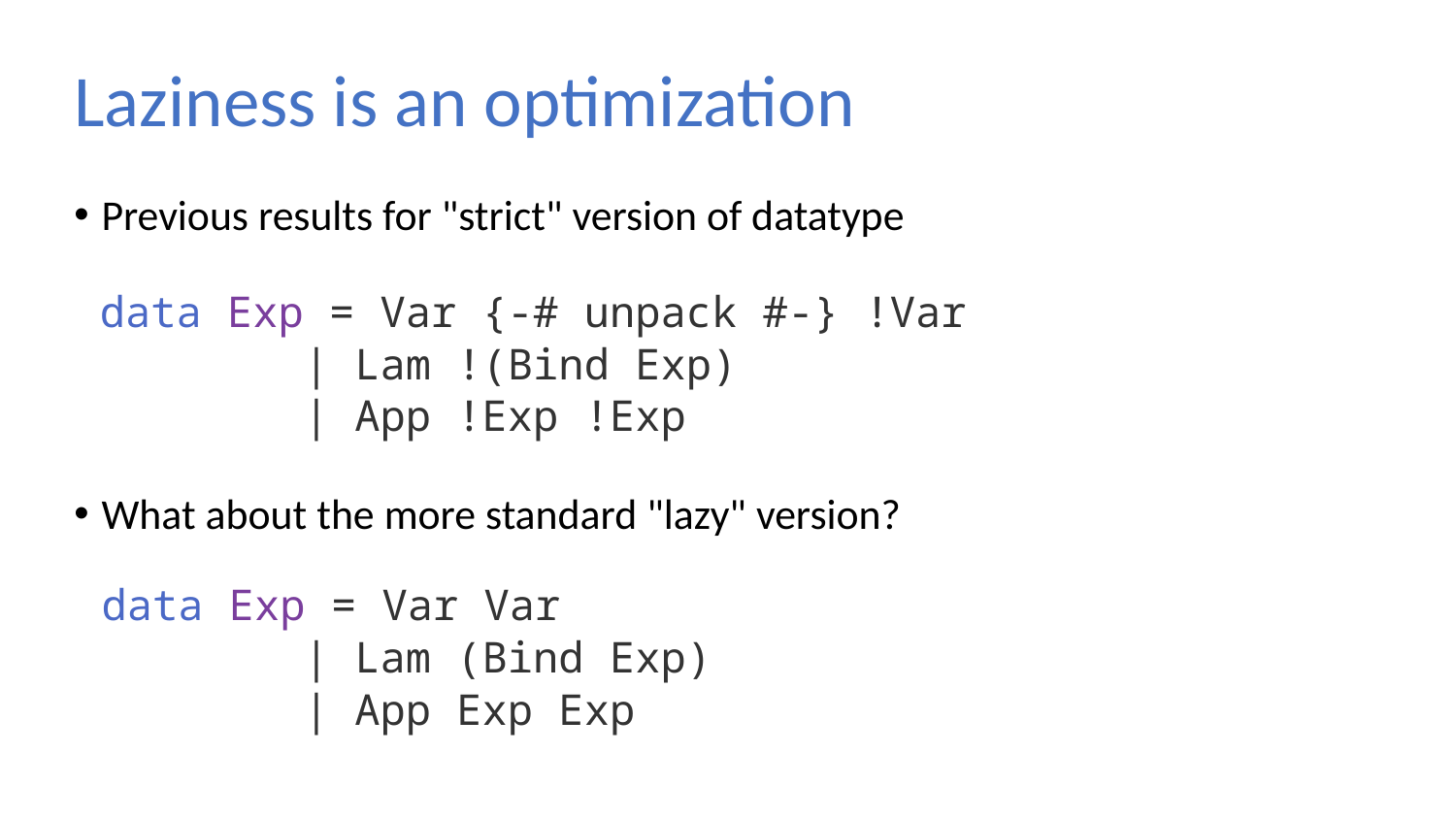

# Laziness is an optimization
Previous results for "strict" version of datatype
 data Exp = Var {-# unpack #-} !Var
         | Lam !(Bind Exp)
         | App !Exp !Exp
What about the more standard "lazy" version?
data Exp = Var Var
         | Lam (Bind Exp)
         | App Exp Exp